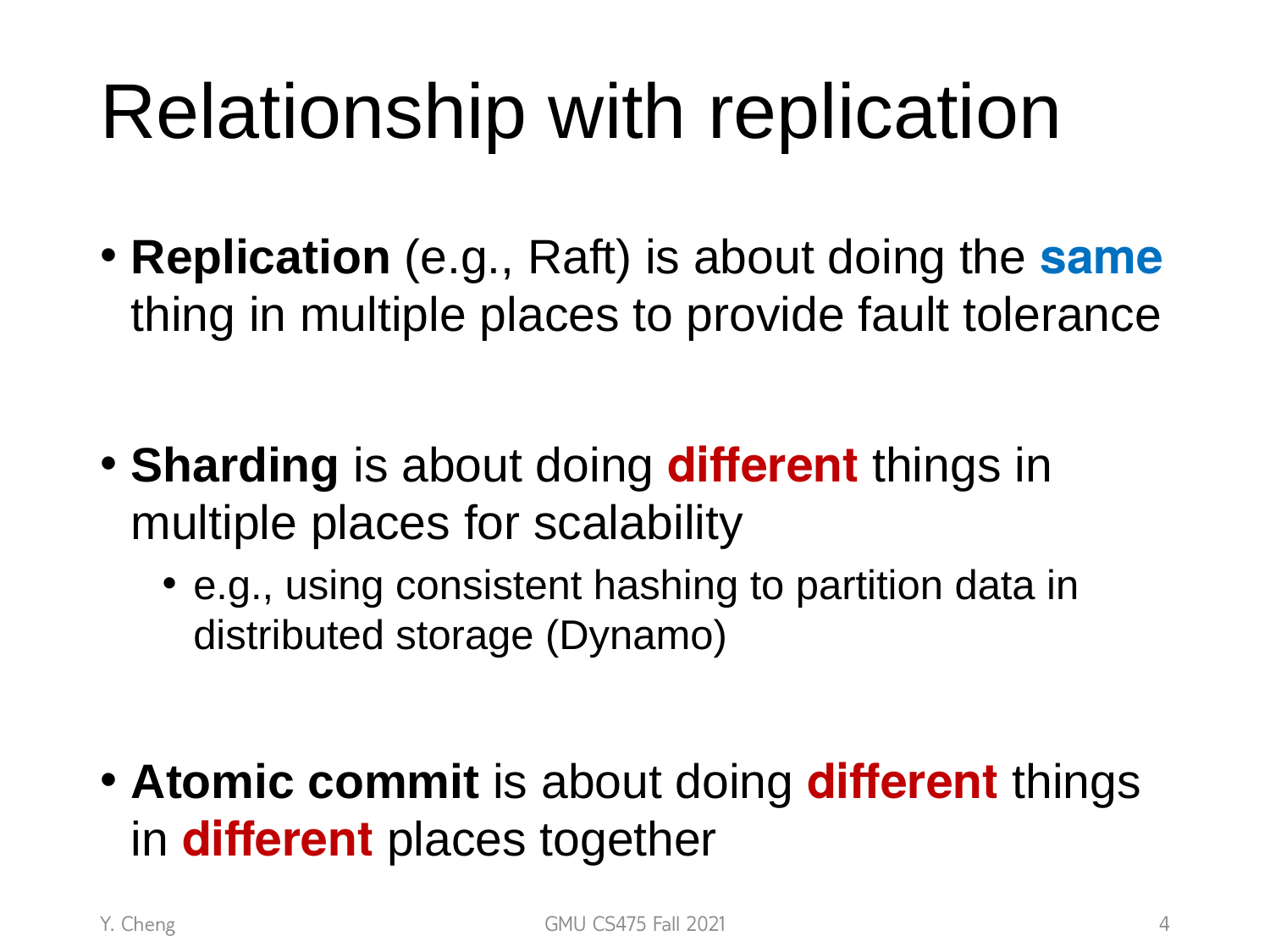

# Relationship with replication
Replication (e.g., Raft) is about doing the same thing in multiple places to provide fault tolerance

Sharding is about doing different things in multiple places for scalability
e.g., using consistent hashing to partition data in distributed storage (Dynamo)

Atomic commit is about doing different things in different places together

Y. Cheng
GMU CS475 Fall 2021
4